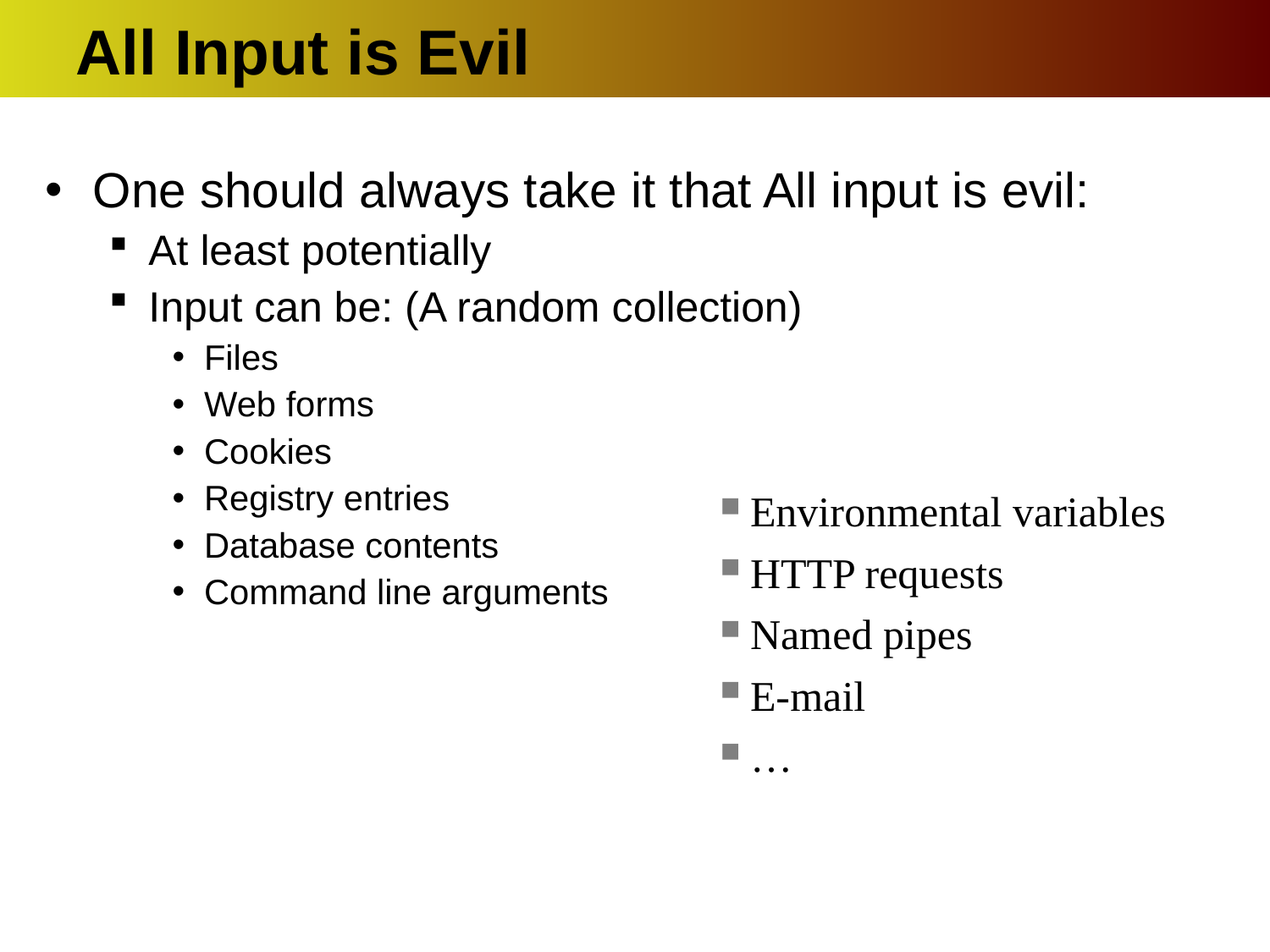

# All Input is Evil
One should always take it that All input is evil:
At least potentially
Input can be: (A random collection)
Files
Web forms
Cookies
Registry entries
Database contents
Command line arguments
Environmental variables
HTTP requests
Named pipes
E-mail
…